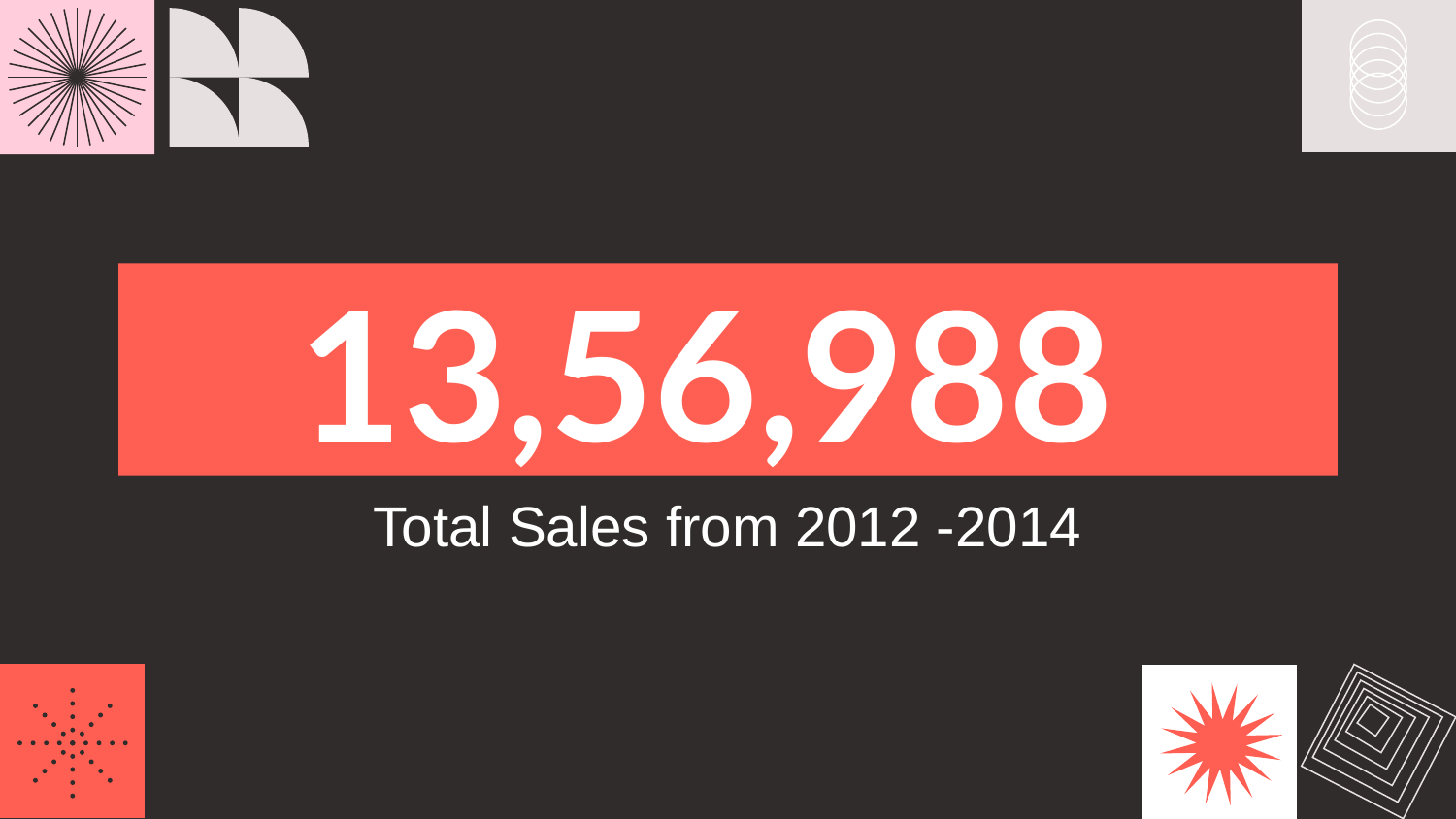

# 13,56,988
Total Sales from 2012 -2014